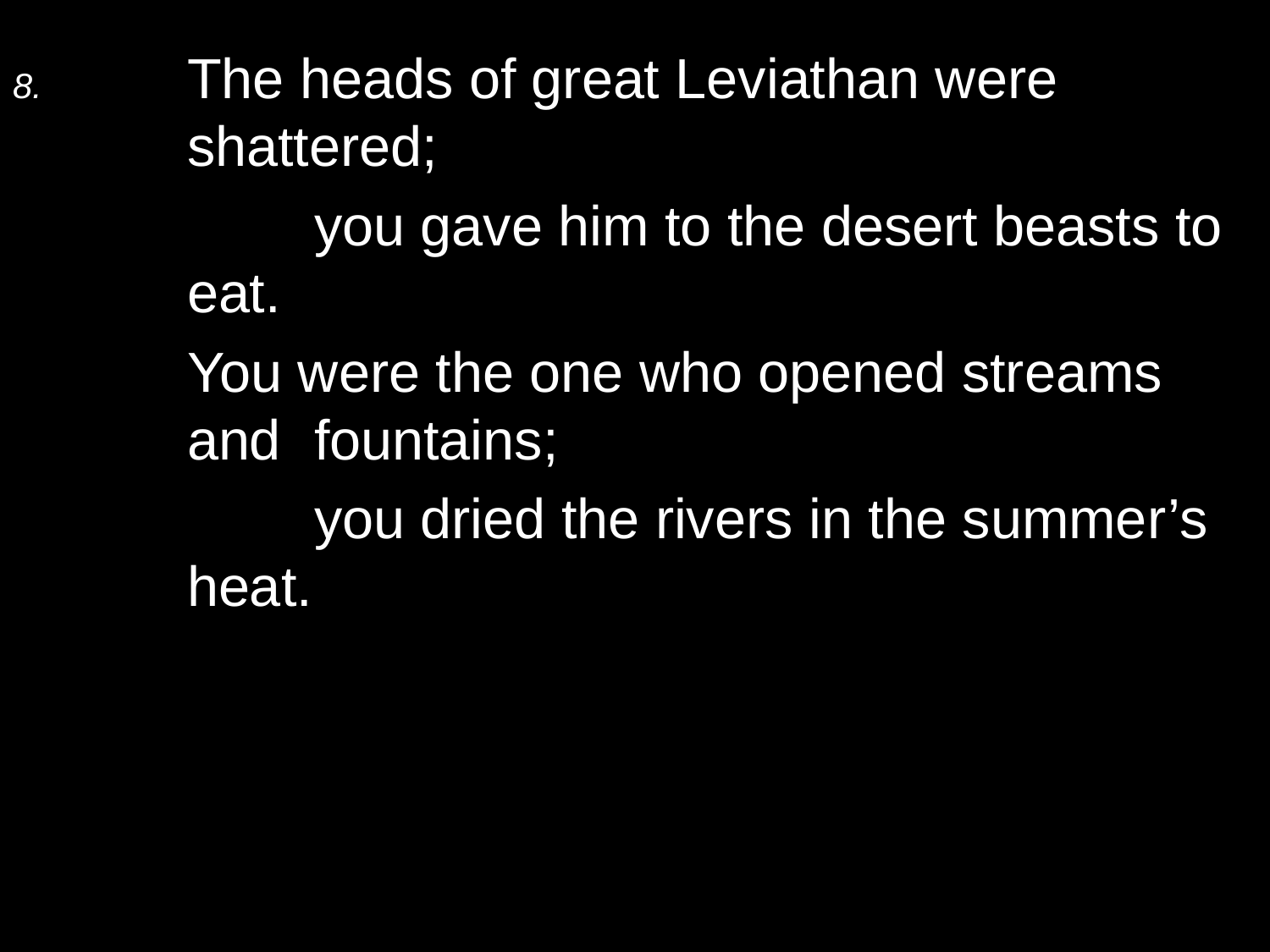

8.	The heads of great Leviathan were shattered;
		you gave him to the desert beasts to eat.
	You were the one who opened streams and 	fountains;
		you dried the rivers in the summer’s heat.